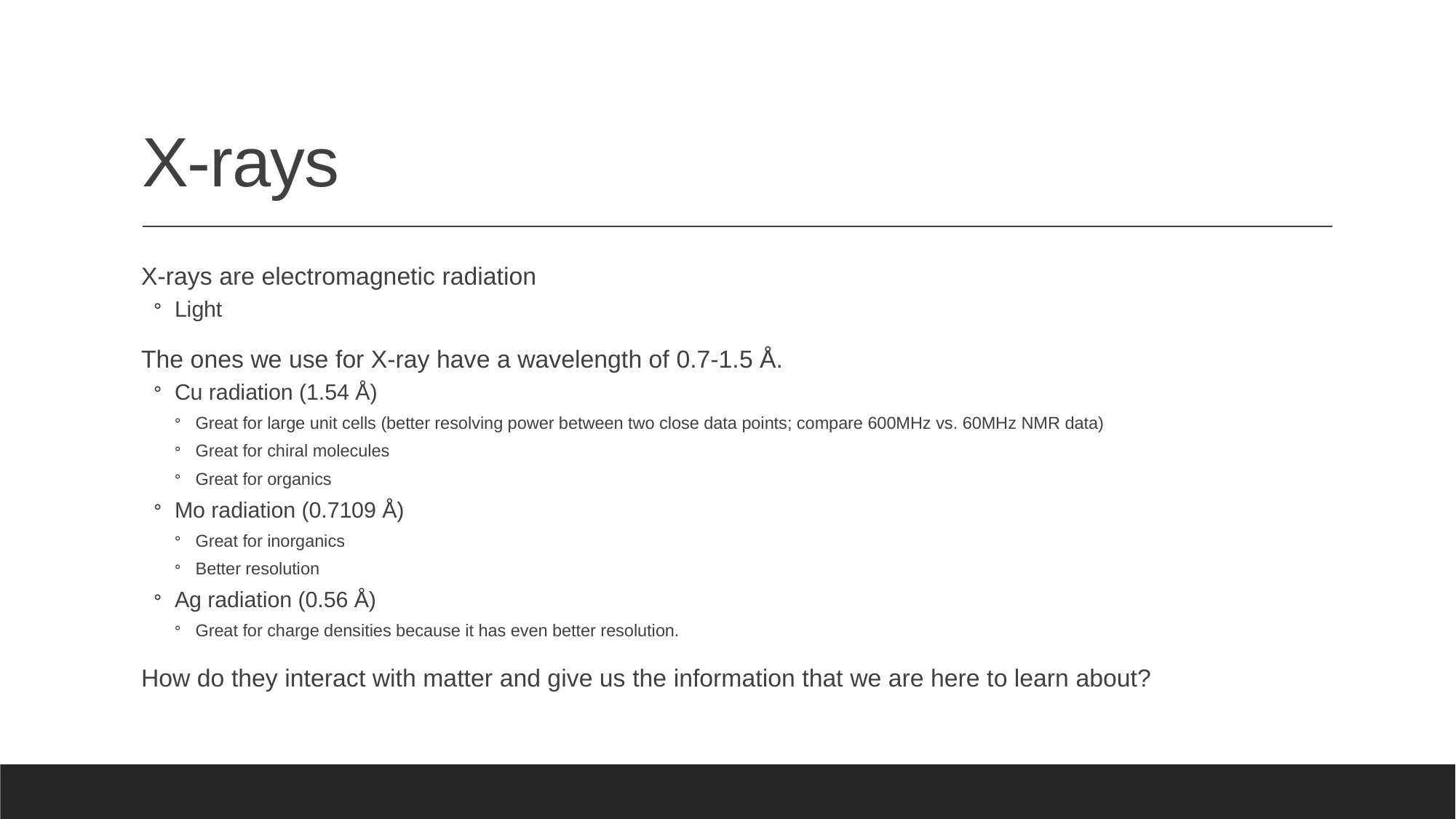

# X-rays
X-rays are electromagnetic radiation
Light
The ones we use for X-ray have a wavelength of 0.7-1.5 Å.
Cu radiation (1.54 Å)
Great for large unit cells (better resolving power between two close data points; compare 600MHz vs. 60MHz NMR data)
Great for chiral molecules
Great for organics
Mo radiation (0.7109 Å)
Great for inorganics
Better resolution
Ag radiation (0.56 Å)
Great for charge densities because it has even better resolution.
How do they interact with matter and give us the information that we are here to learn about?